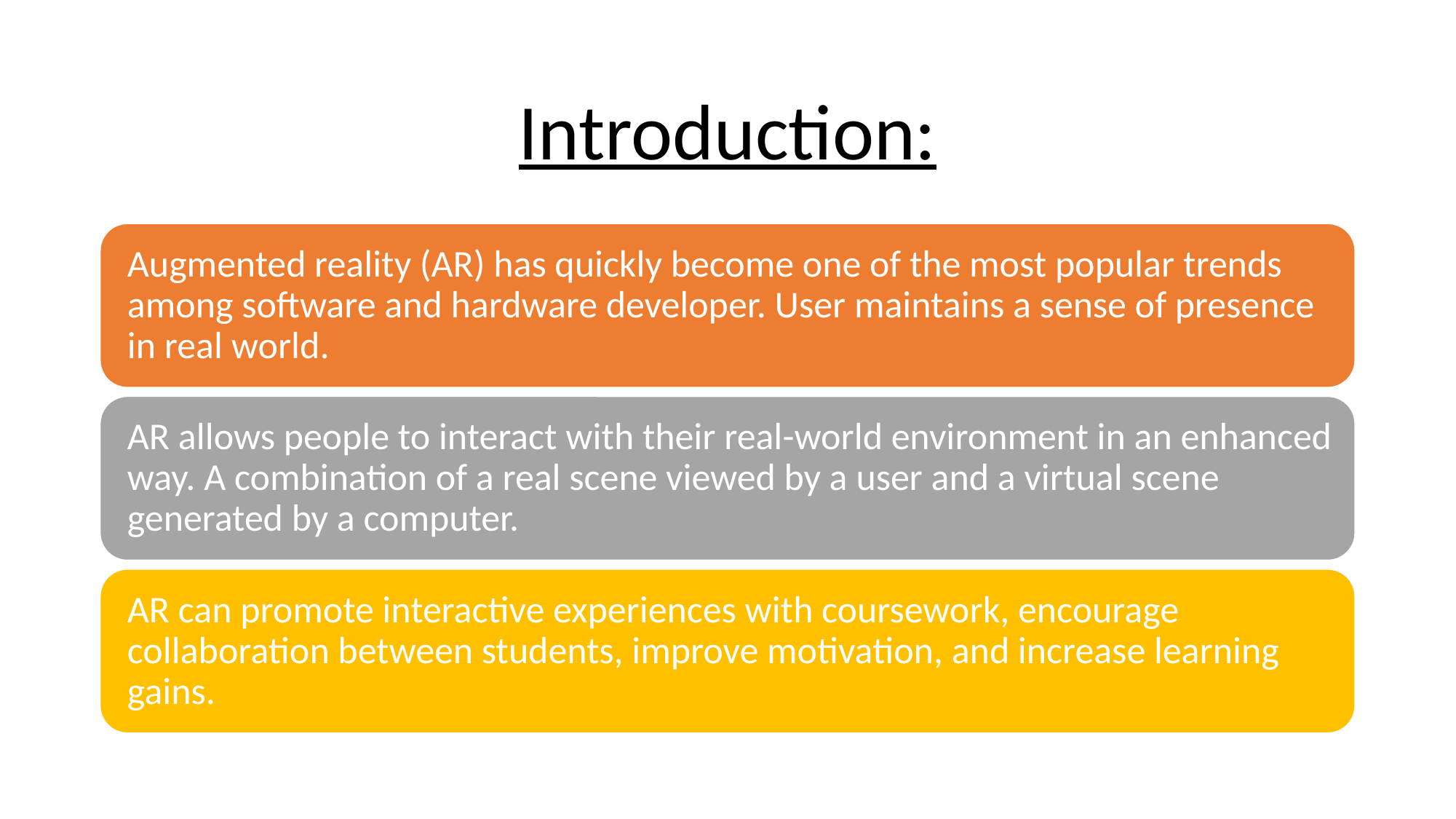

# Introduction:
Augmented reality (AR) has quickly become one of the most popular trends among software and hardware developer. User maintains a sense of presence in real world.
AR allows people to interact with their real-world environment in an enhanced way. A combination of a real scene viewed by a user and a virtual scene generated by a computer.
AR can promote interactive experiences with coursework, encourage collaboration between students, improve motivation, and increase learning gains.